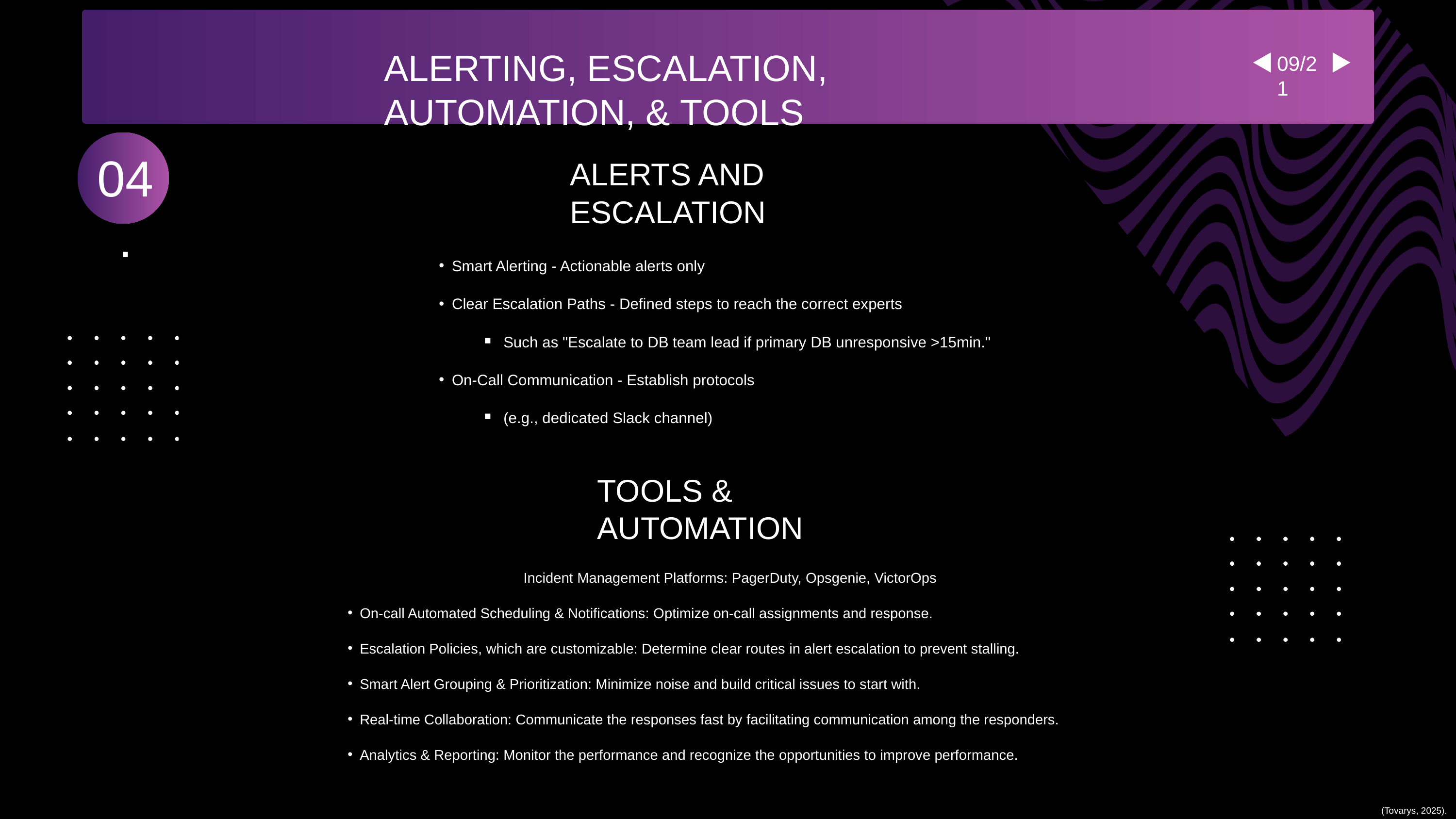

ALERTING, ESCALATION, AUTOMATION, & TOOLS
09/21

04.
ALERTS AND ESCALATION
Smart Alerting - Actionable alerts only
Clear Escalation Paths - Defined steps to reach the correct experts
Such as "Escalate to DB team lead if primary DB unresponsive >15min."
On-Call Communication - Establish protocols
(e.g., dedicated Slack channel)

TOOLS & AUTOMATION

Incident Management Platforms: PagerDuty, Opsgenie, VictorOps
On-call Automated Scheduling & Notifications: Optimize on-call assignments and response.
Escalation Policies, which are customizable: Determine clear routes in alert escalation to prevent stalling.
Smart Alert Grouping & Prioritization: Minimize noise and build critical issues to start with.
Real-time Collaboration: Communicate the responses fast by facilitating communication among the responders.
Analytics & Reporting: Monitor the performance and recognize the opportunities to improve performance.
(Tovarys, 2025).